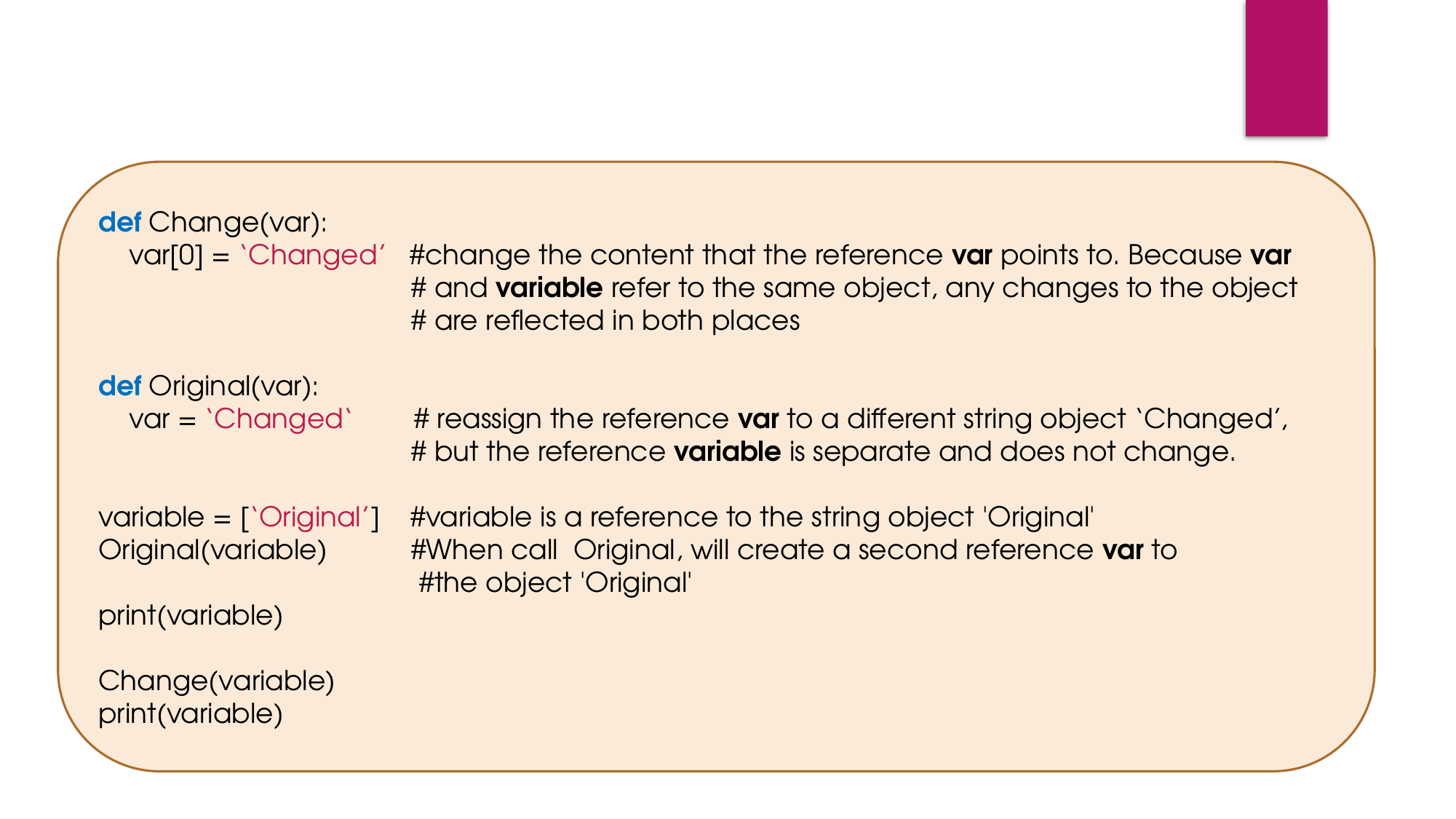

def Change(var):
    var[0] = ‘Changed’   #change the content that the reference var points to. Because var
                                         # and variable refer to the same object, any changes to the object
                                         # are reflected in both places

def Original(var):
    var = ‘Changed‘        # reassign the reference var to a different string object ‘Changed’,
                                         # but the reference variable is separate and does not change.

variable = [‘Original’]    #variable is a reference to the string object 'Original'
Original(variable)           #When call  Original, will create a second reference var to
                                          #the object 'Original'
print(variable)

Change(variable)
print(variable)